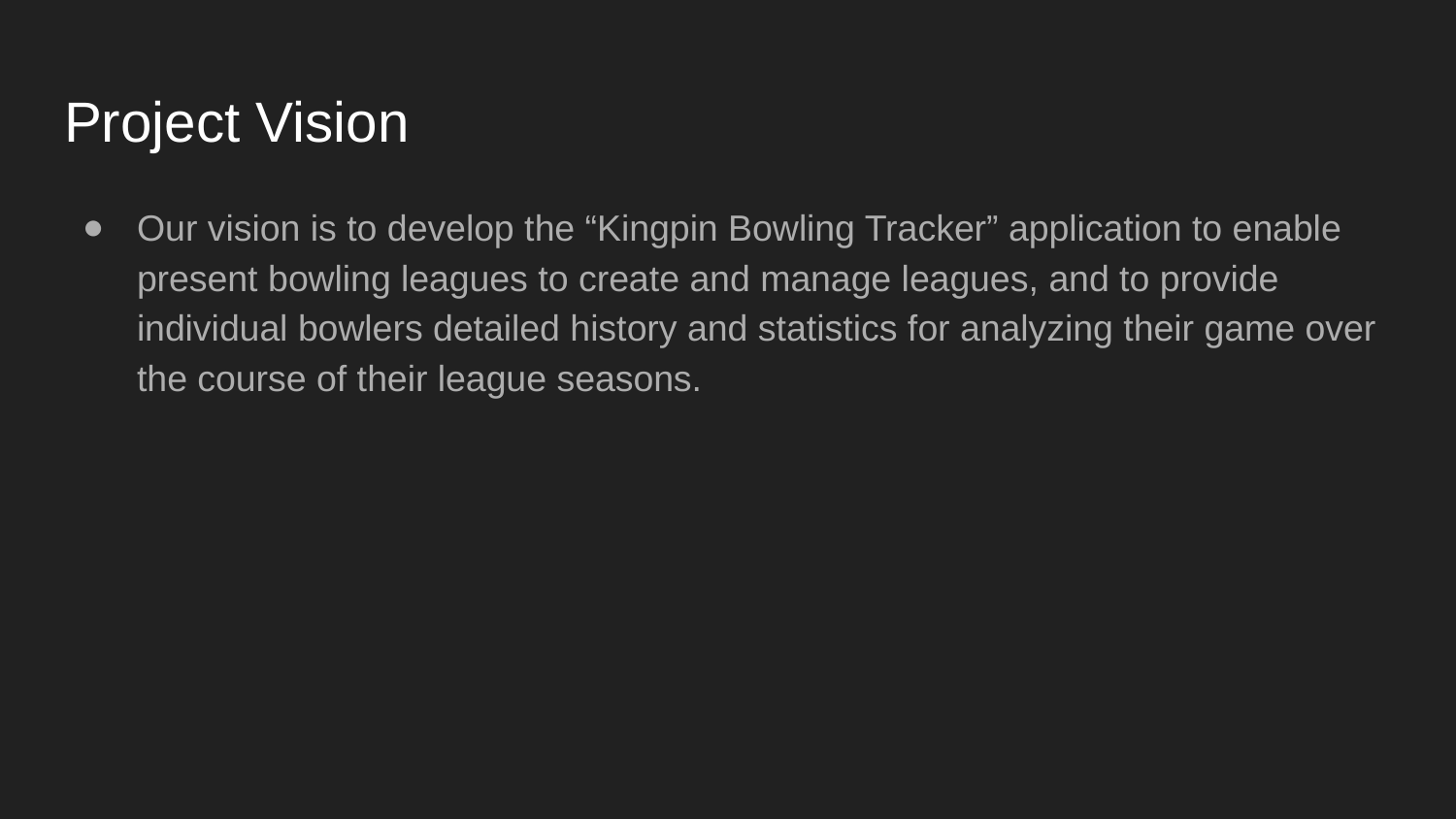

# Project Vision
Our vision is to develop the “Kingpin Bowling Tracker” application to enable present bowling leagues to create and manage leagues, and to provide individual bowlers detailed history and statistics for analyzing their game over the course of their league seasons.